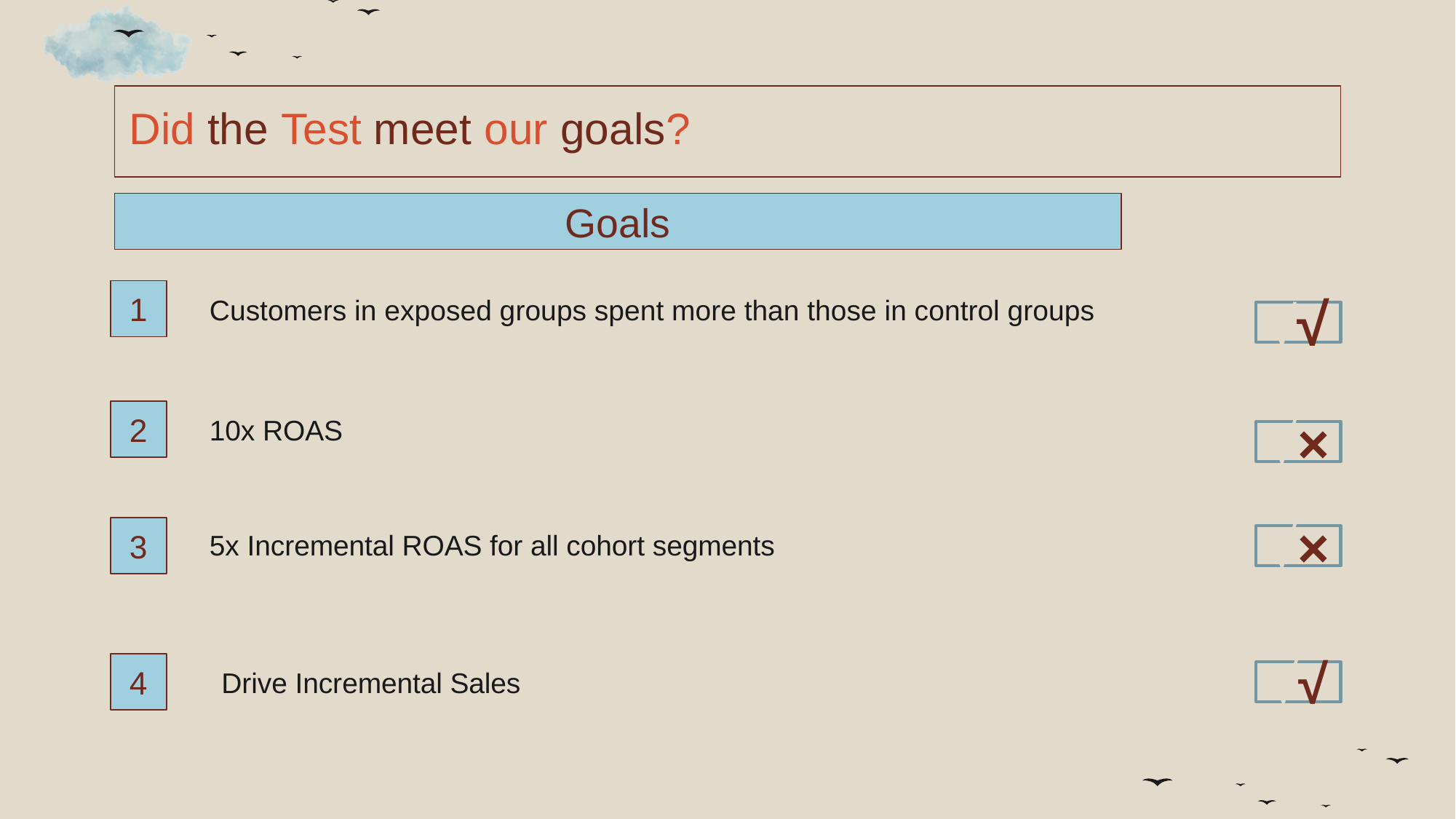

# Did the Test meet our goals?
Goals
1
Customers in exposed groups spent more than those in control groups
√√
2
10x ROAS
√×
5x Incremental ROAS for all cohort segments
3
√×
Drive Incremental Sales
4
√√